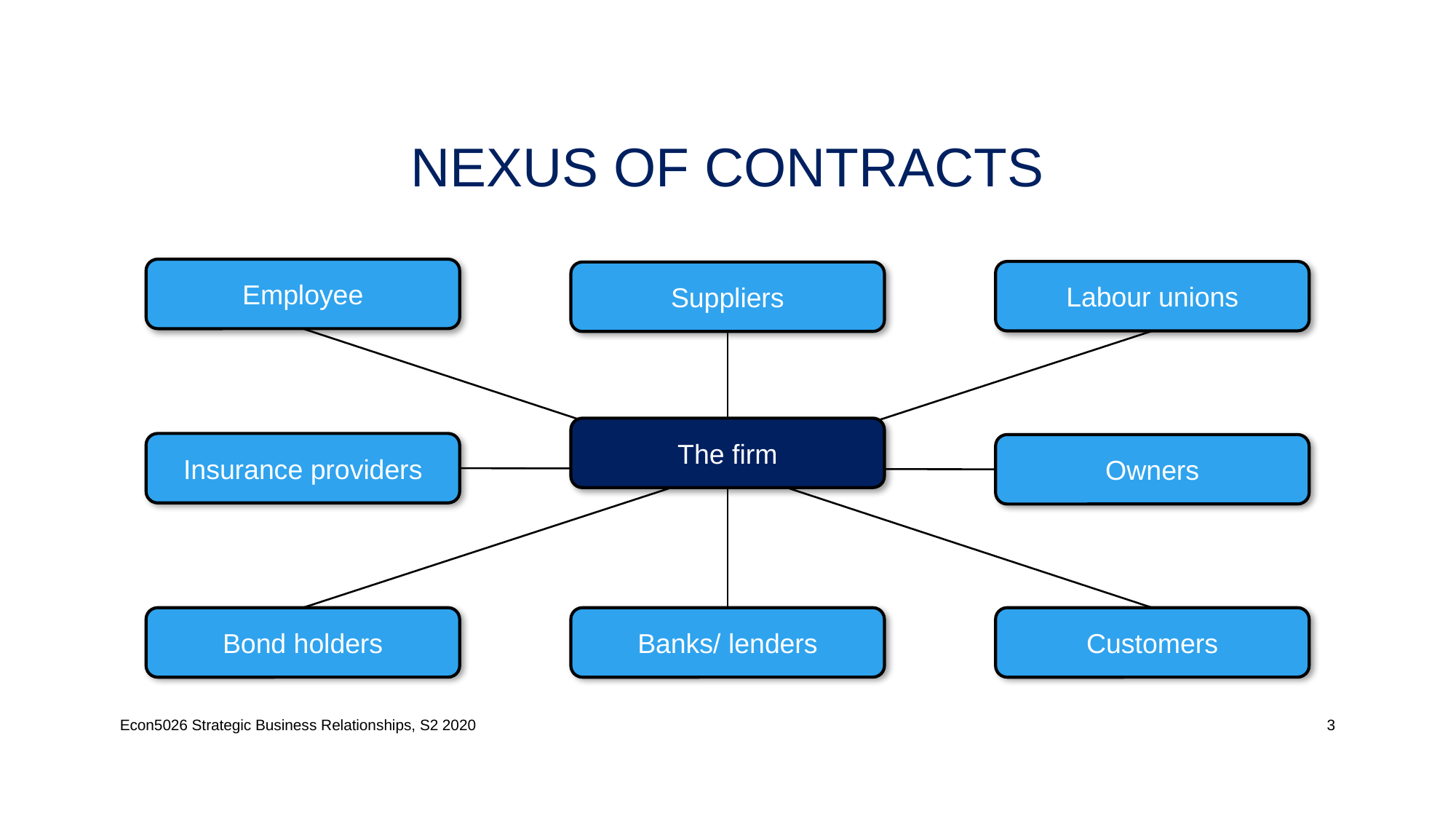

# Nexus of Contracts
Employee
Labour unions
Suppliers
The firm
Insurance providers
Owners
Banks/ lenders
Bond holders
Customers
Econ5026 Strategic Business Relationships, S2 2020
3